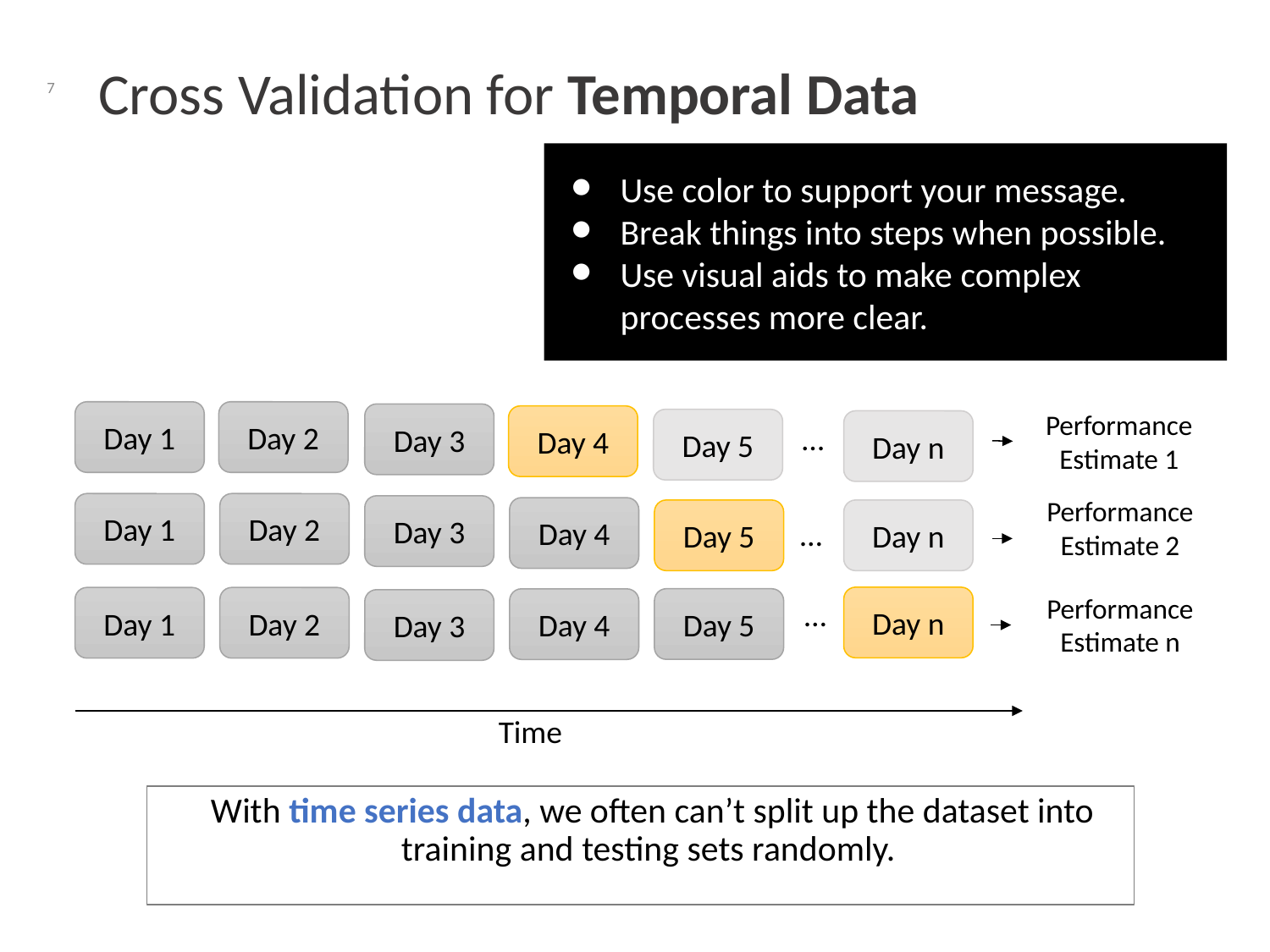

# Cross Validation for Temporal Data
7
Use color to support your message.
Break things into steps when possible.
Use visual aids to make complex processes more clear.
Performance Estimate 1
Day 1
Day 2
Day 3
Day 4
Day 5
Day n
…
Performance Estimate 2
Day 1
Day 2
Day 3
Day 4
Day 5
Day n
…
Performance Estimate n
Day n
Day 1
Day 2
…
Day 5
Day 4
Day 3
Time
With time series data, we often can’t split up the dataset into training and testing sets randomly.